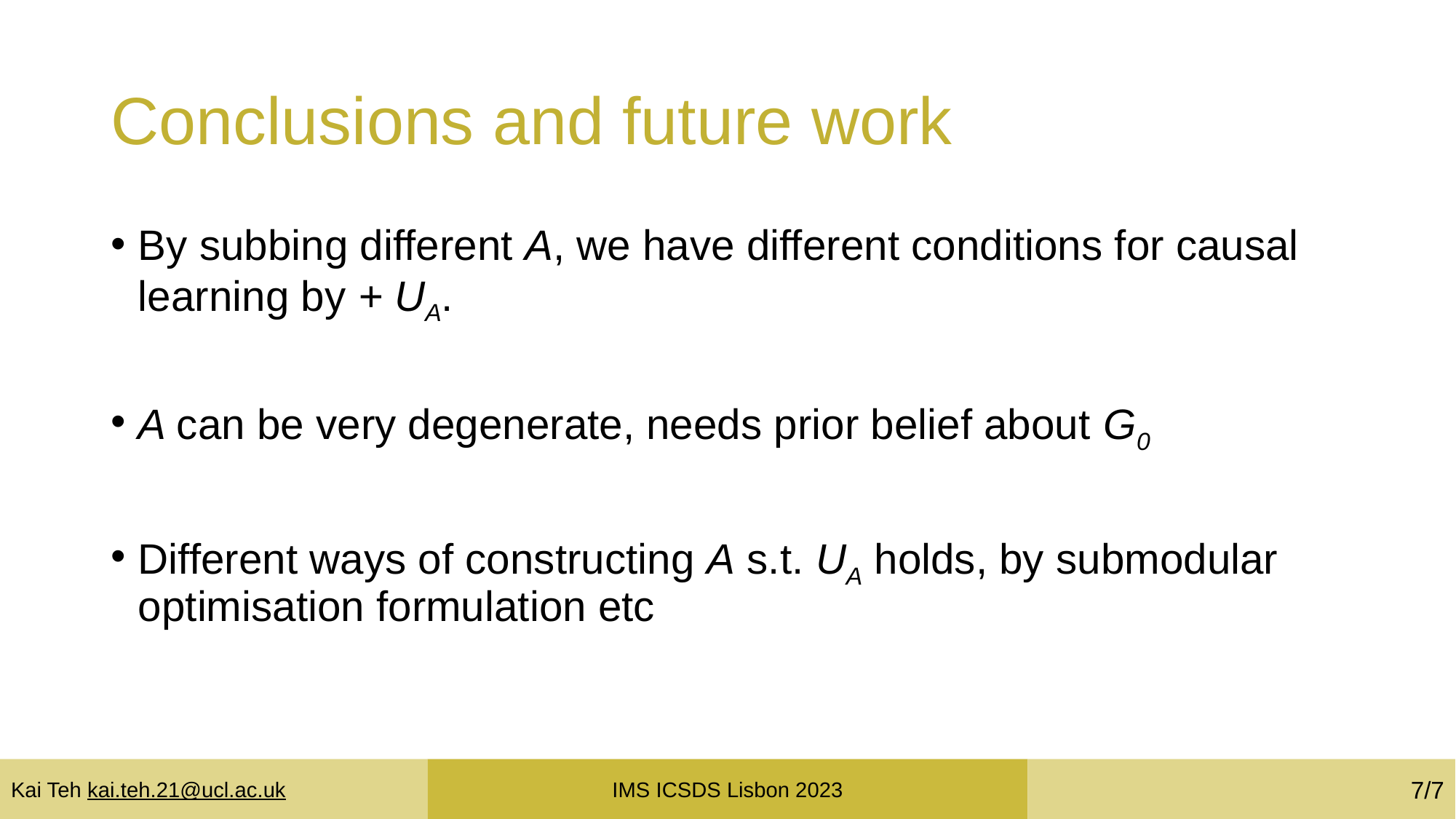

# Conclusions and future work
By subbing different A, we have different conditions for causal learning by + UA.

A can be very degenerate, needs prior belief about G0

Different ways of constructing A s.t. UA holds, by submodular optimisation formulation etc

Kai Teh kai.teh.21@ucl.ac.uk
IMS ICSDS Lisbon 2023
7/7